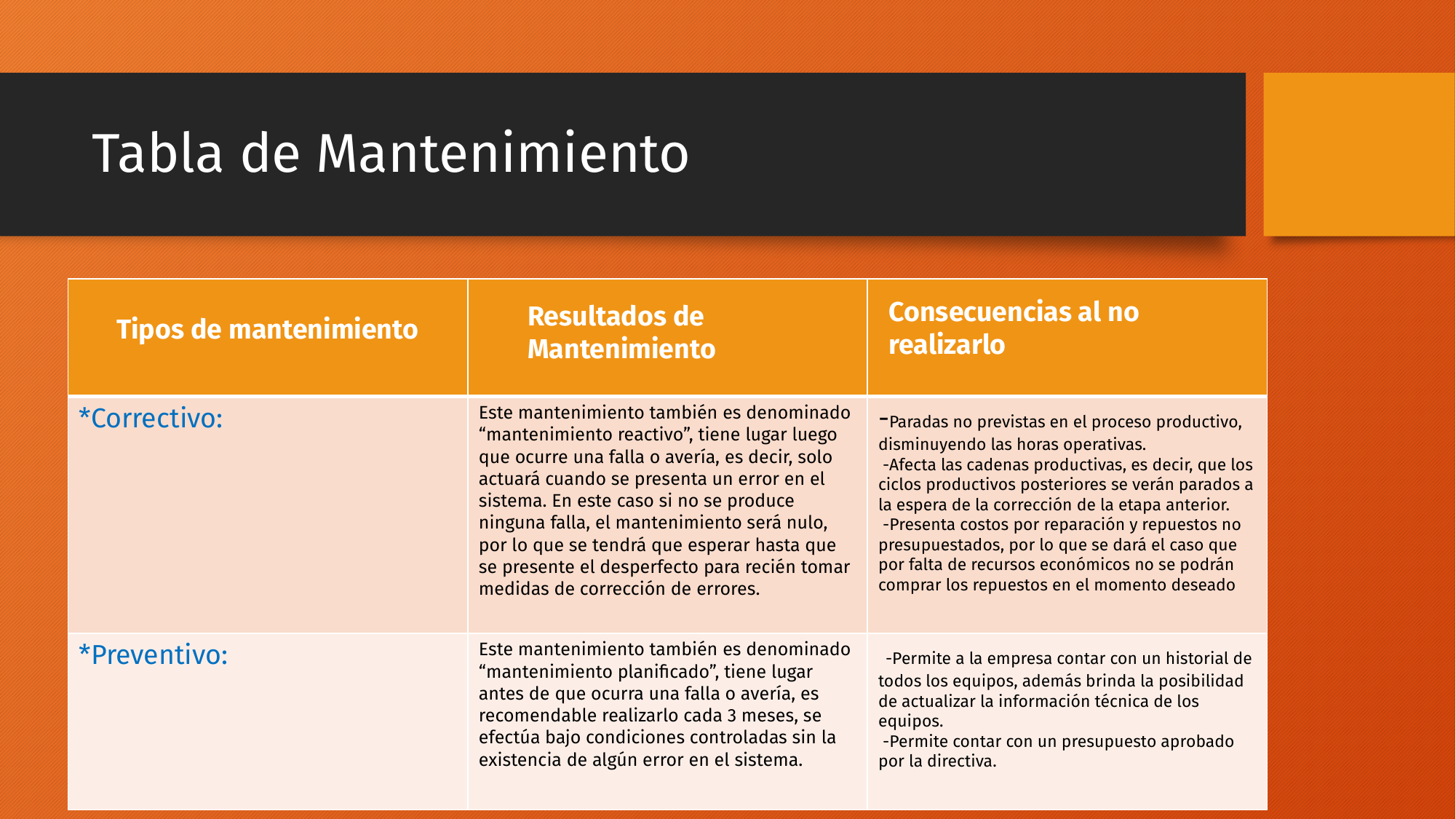

# Tabla de Mantenimiento
| Tipos de mantenimiento | Resultados de Mantenimiento | Consecuencias al no realizarlo |
| --- | --- | --- |
| \*Correctivo: | Este mantenimiento también es denominado “mantenimiento reactivo”, tiene lugar luego que ocurre una falla o avería, es decir, solo actuará cuando se presenta un error en el sistema. En este caso si no se produce ninguna falla, el mantenimiento será nulo, por lo que se tendrá que esperar hasta que se presente el desperfecto para recién tomar medidas de corrección de errores. | -Paradas no previstas en el proceso productivo, disminuyendo las horas operativas.  -Afecta las cadenas productivas, es decir, que los ciclos productivos posteriores se verán parados a la espera de la corrección de la etapa anterior.  -Presenta costos por reparación y repuestos no presupuestados, por lo que se dará el caso que por falta de recursos económicos no se podrán comprar los repuestos en el momento deseado |
| \*Preventivo: | Este mantenimiento también es denominado “mantenimiento planificado”, tiene lugar antes de que ocurra una falla o avería, es recomendable realizarlo cada 3 meses, se efectúa bajo condiciones controladas sin la existencia de algún error en el sistema. | -Permite a la empresa contar con un historial de todos los equipos, además brinda la posibilidad de actualizar la información técnica de los equipos.  -Permite contar con un presupuesto aprobado por la directiva. |